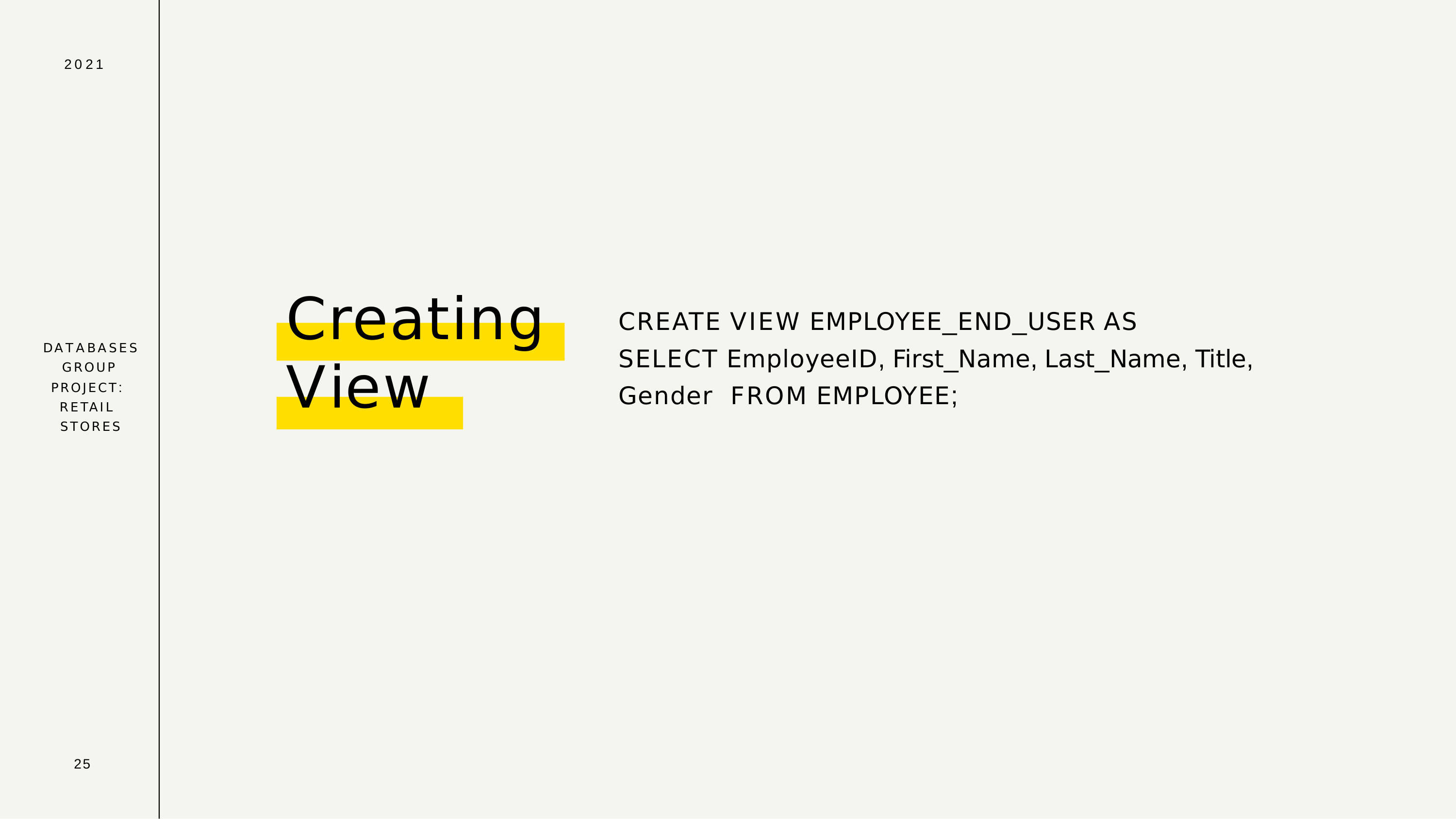

2021
# Creating
CREATE VIEW EMPLOYEE_END_USER AS
SELECT EmployeeID, First_Name, Last_Name, Title, Gender  FROM EMPLOYEE;

DATABASES  GROUP  PROJECT:  RETAIL  STORES
View

25